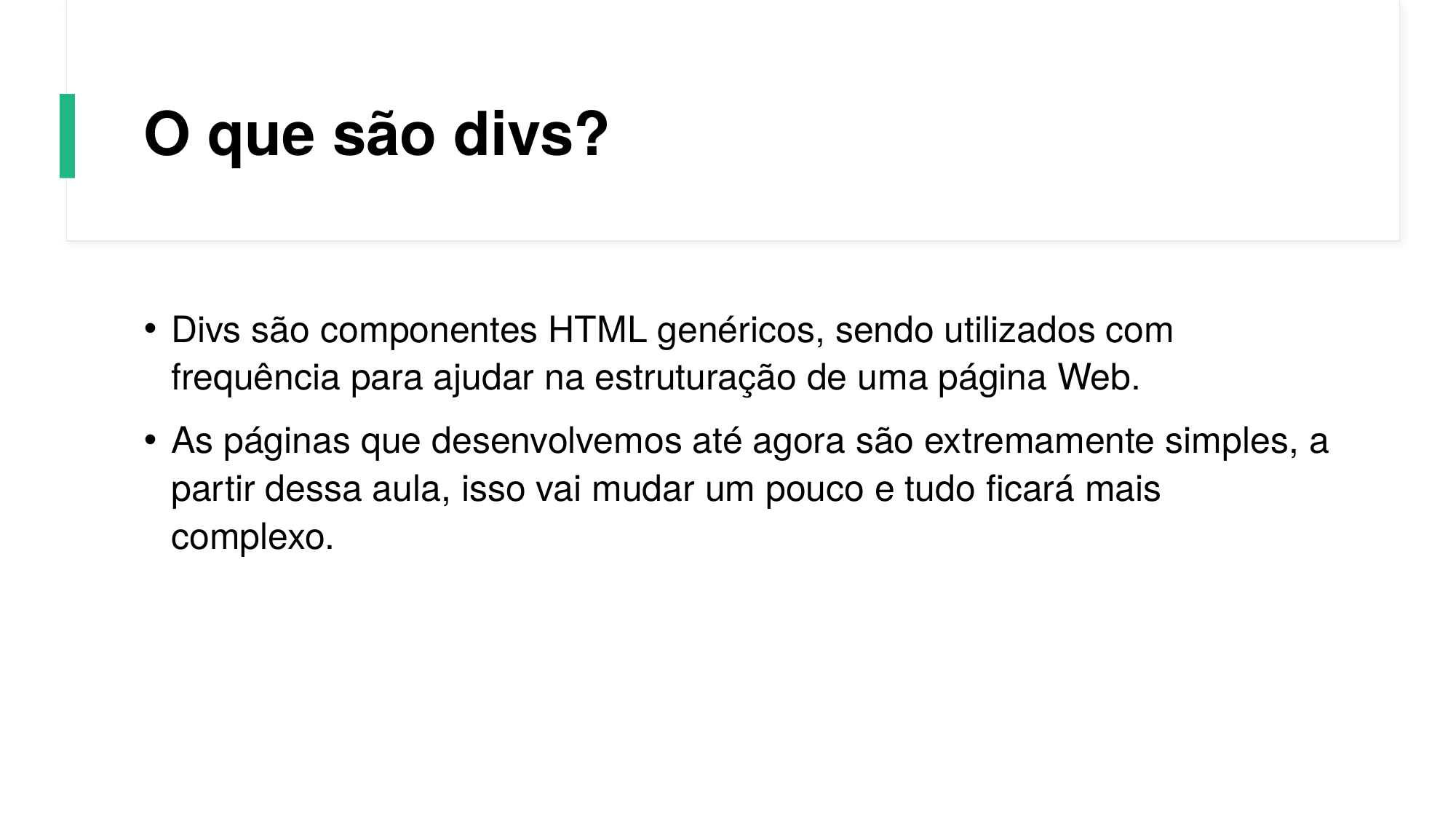

# O que são divs?
Divs são componentes HTML genéricos, sendo utilizados com frequência para ajudar na estruturação de uma página Web.
As páginas que desenvolvemos até agora são extremamente simples, a partir dessa aula, isso vai mudar um pouco e tudo ficará mais complexo.